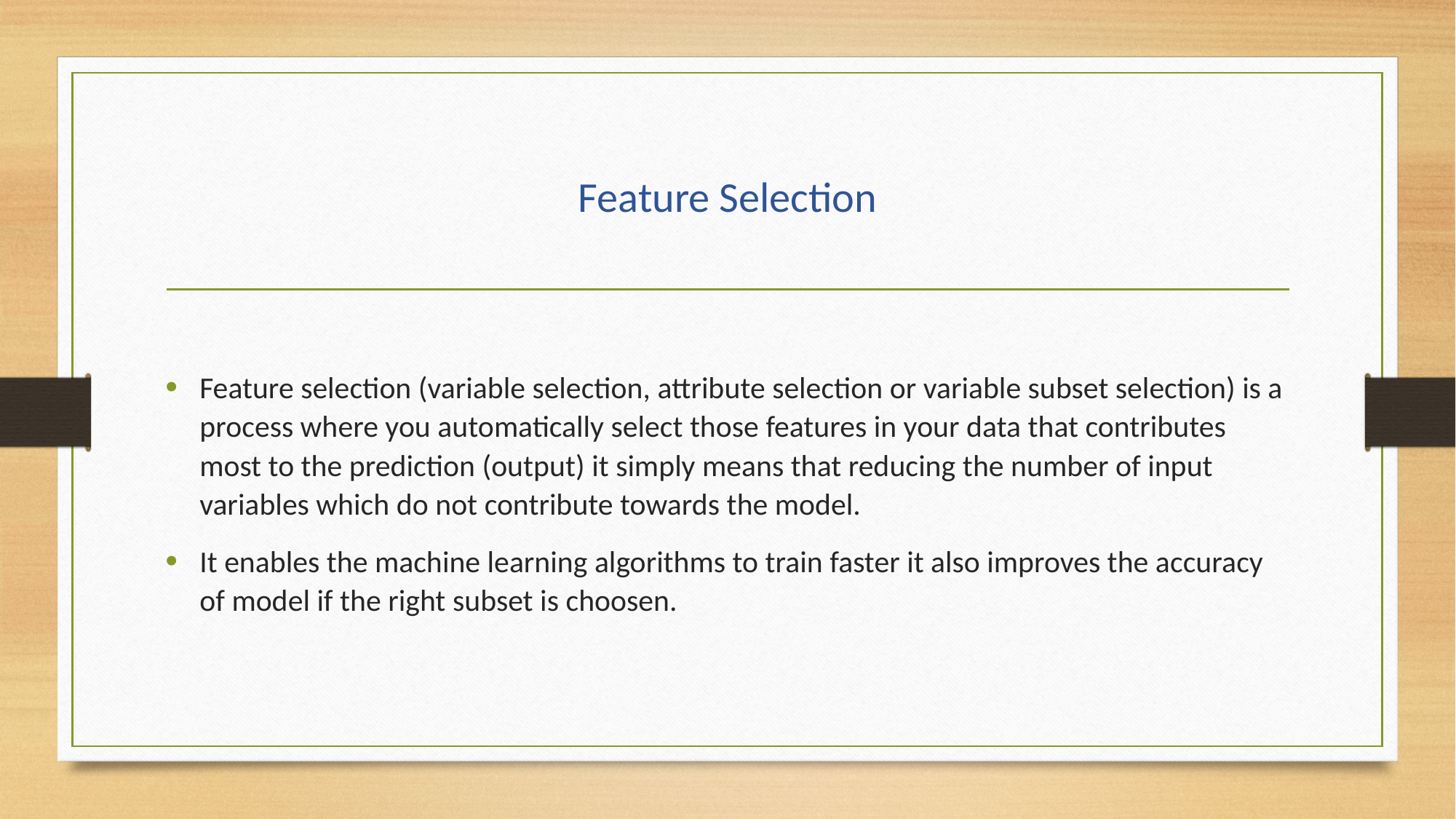

# Feature Selection

Feature selection (variable selection, attribute selection or variable subset selection) is a process where you automatically select those features in your data that contributes most to the prediction (output) it simply means that reducing the number of input variables which do not contribute towards the model.
It enables the machine learning algorithms to train faster it also improves the accuracy of model if the right subset is choosen.